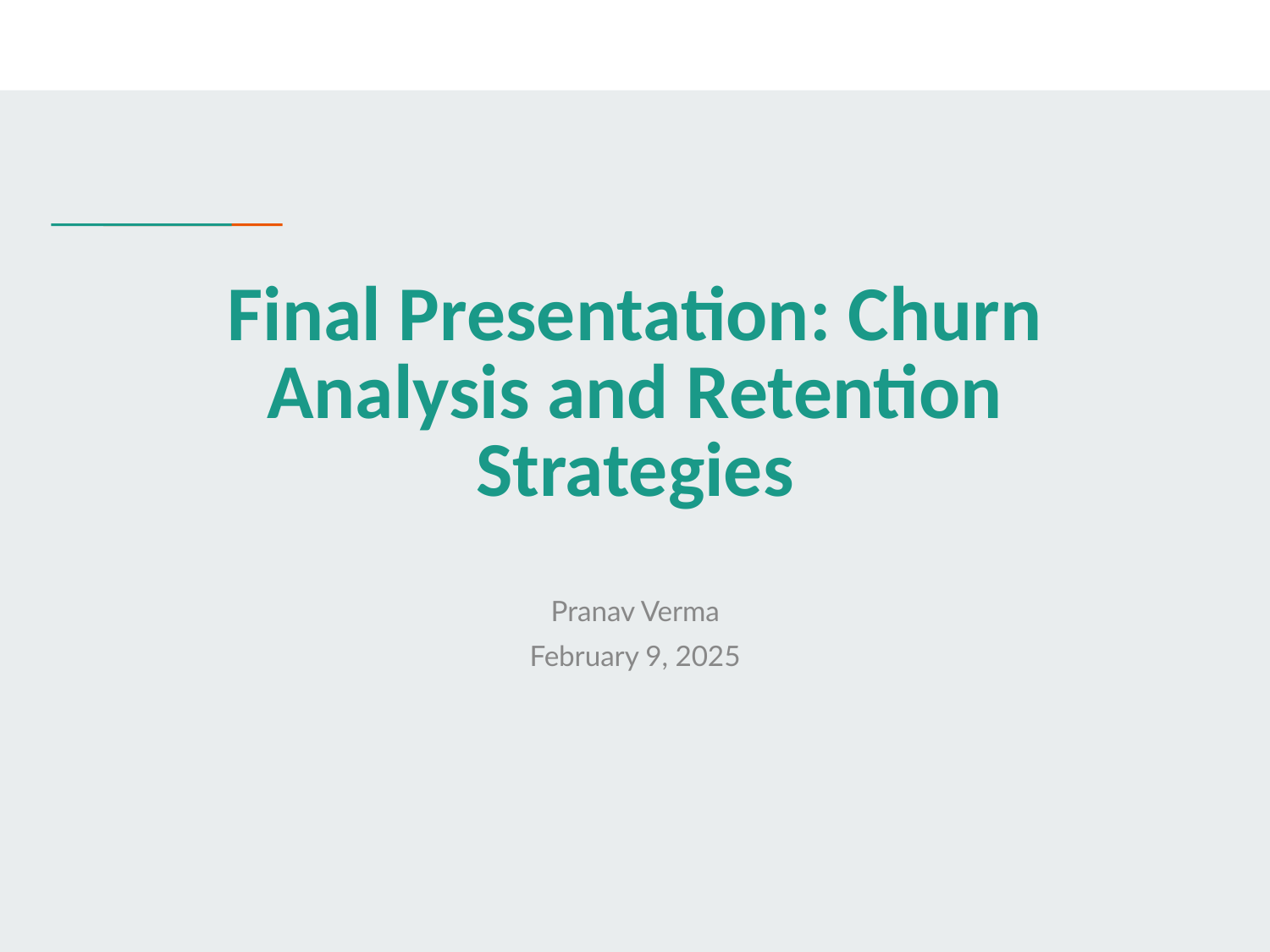

# Final Presentation: Churn Analysis and Retention Strategies
Pranav Verma
February 9, 2025